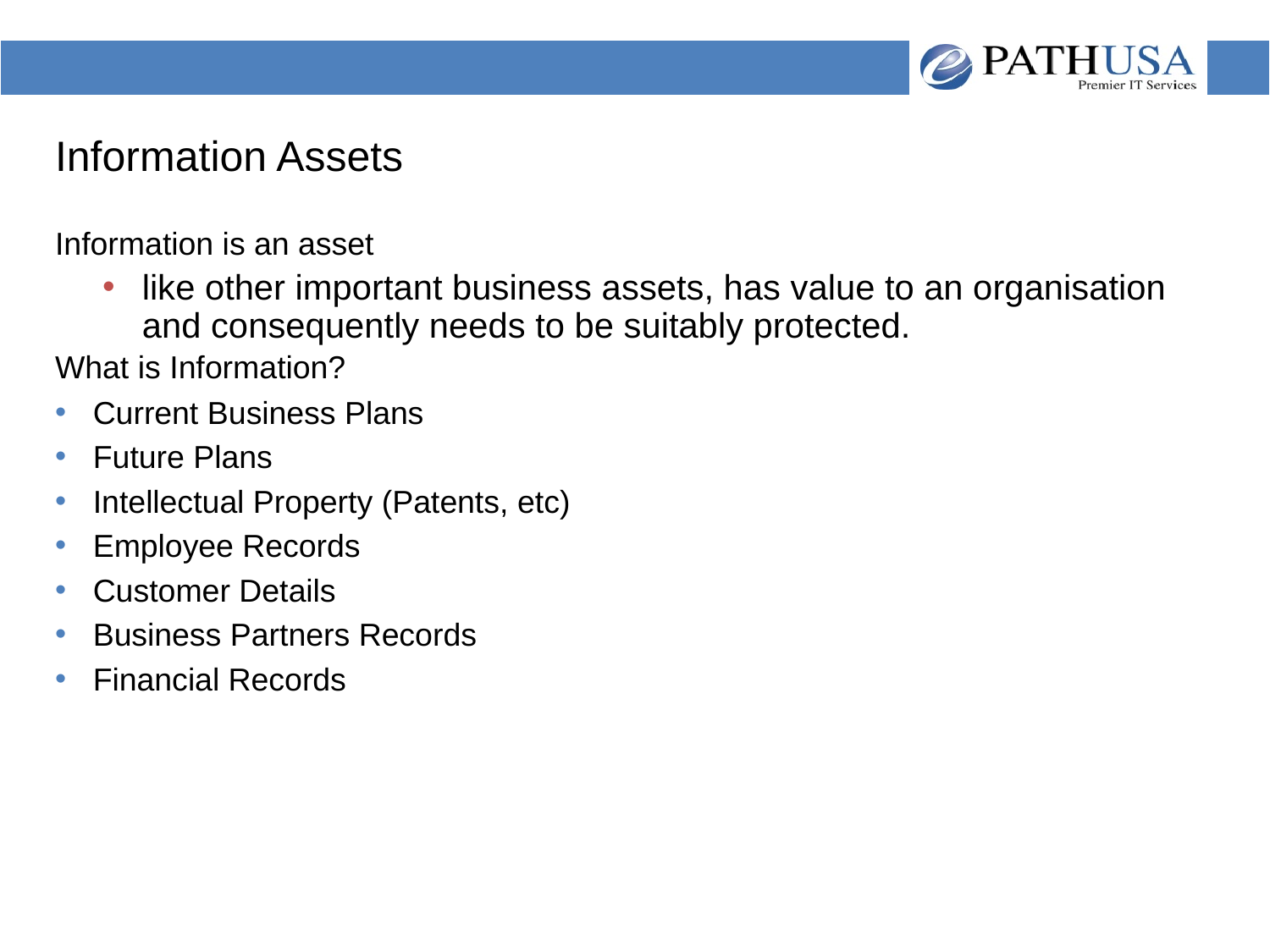

# Information Assets
Information is an asset
like other important business assets, has value to an organisation and consequently needs to be suitably protected.
What is Information?
Current Business Plans
Future Plans
Intellectual Property (Patents, etc)
Employee Records
Customer Details
Business Partners Records
Financial Records